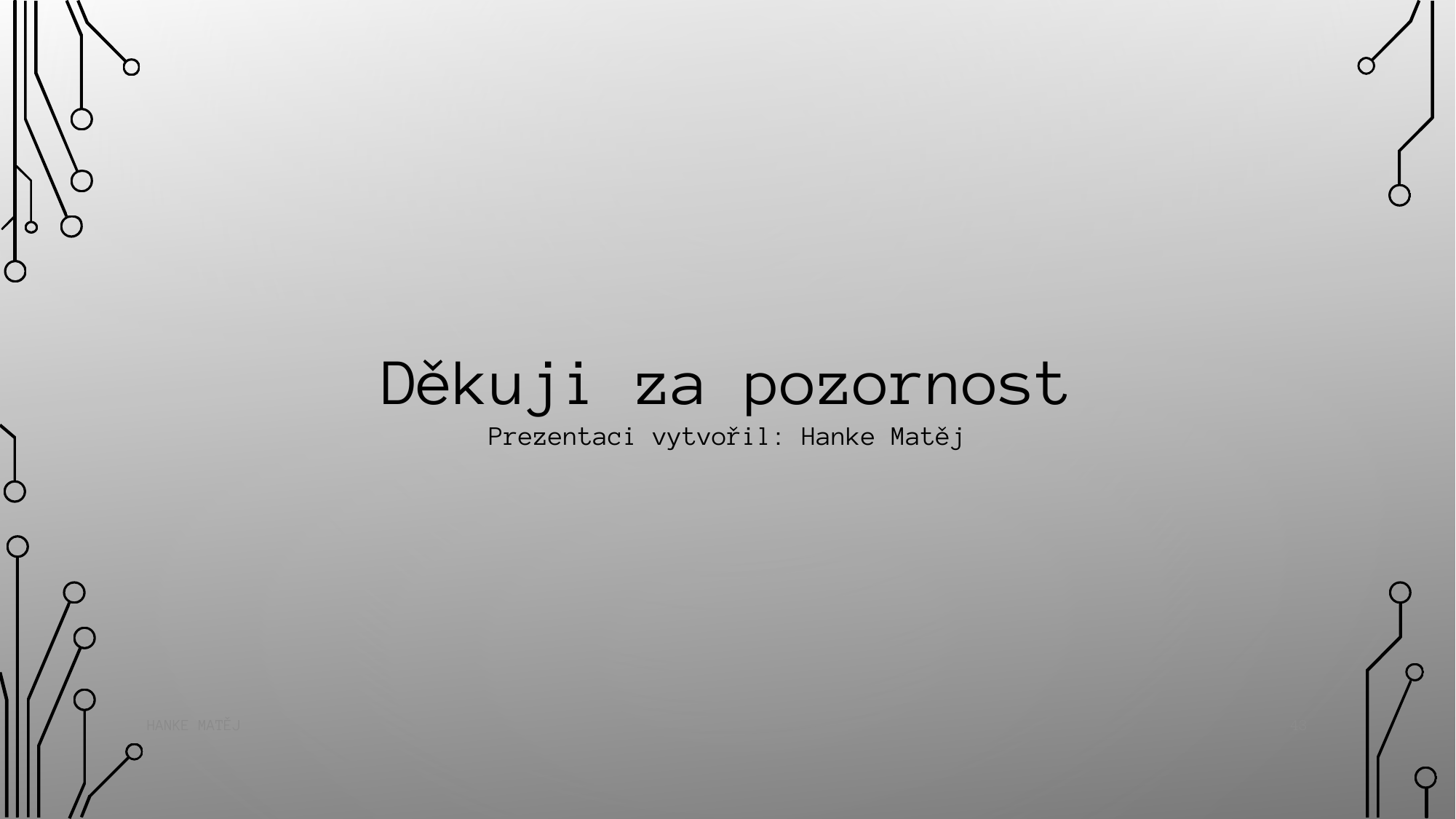

Děkuji za pozornost
Prezentaci vytvořil: Hanke Matěj
43
Hanke Matěj